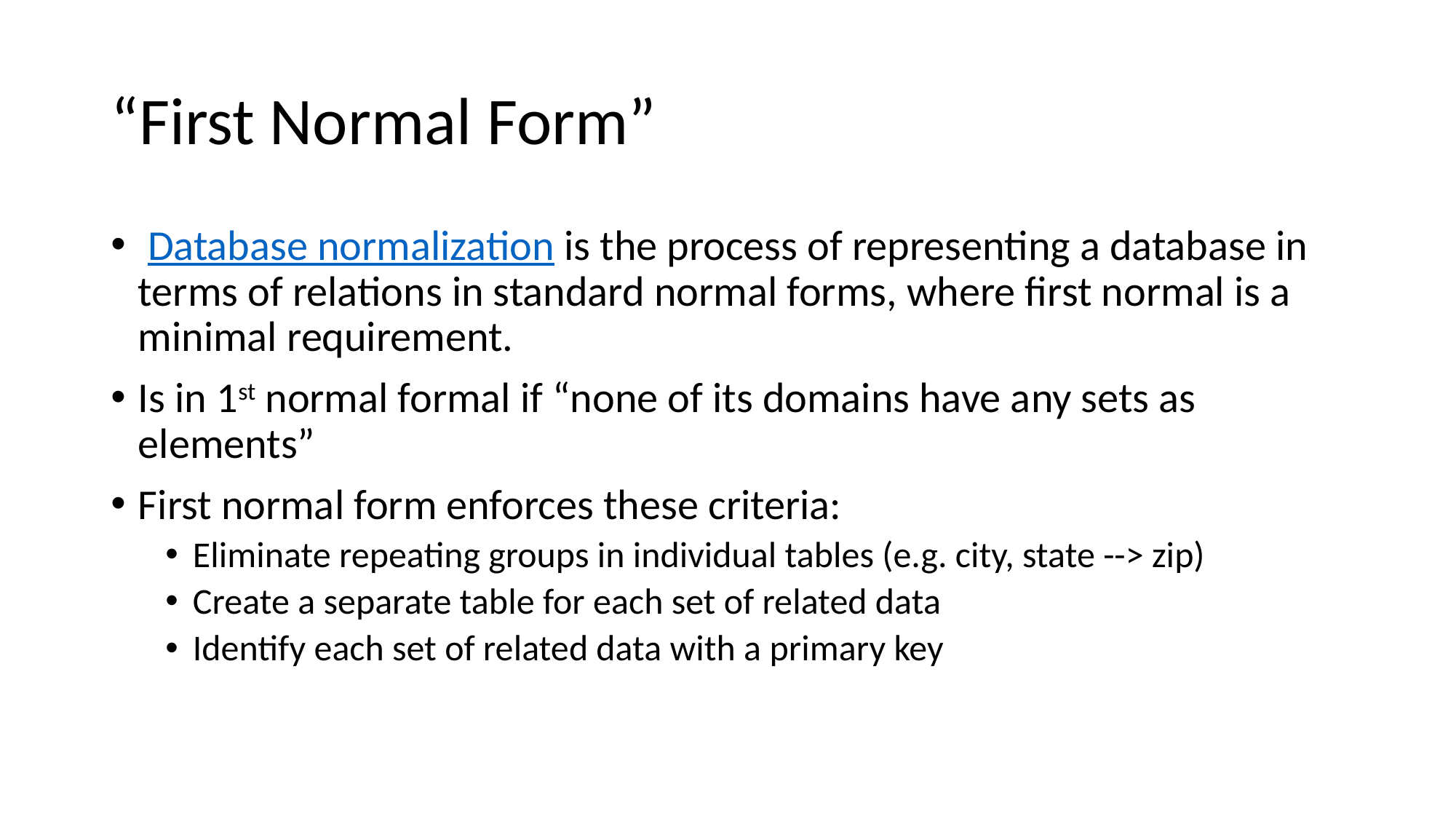

# “First Normal Form”
 Database normalization is the process of representing a database in terms of relations in standard normal forms, where first normal is a minimal requirement.
Is in 1st normal formal if “none of its domains have any sets as elements”
First normal form enforces these criteria:
Eliminate repeating groups in individual tables (e.g. city, state --> zip)
Create a separate table for each set of related data
Identify each set of related data with a primary key